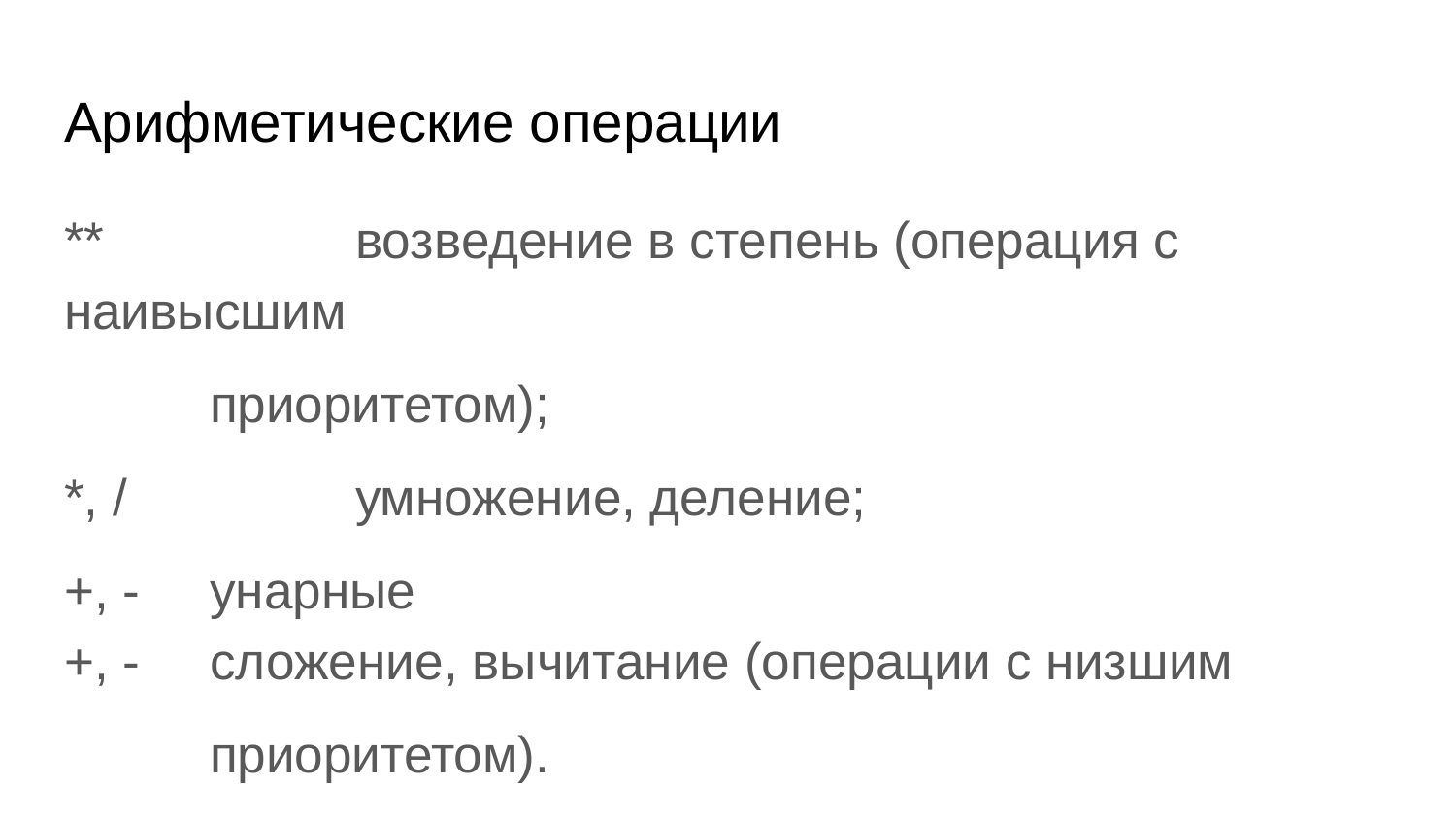

# Арифметические операции
**		возведение в степень (операция с наивысшим
приоритетом);
*, /		умножение, деление;
+, -	унарные
+, -	сложение, вычитание (операции с низшим
приоритетом).